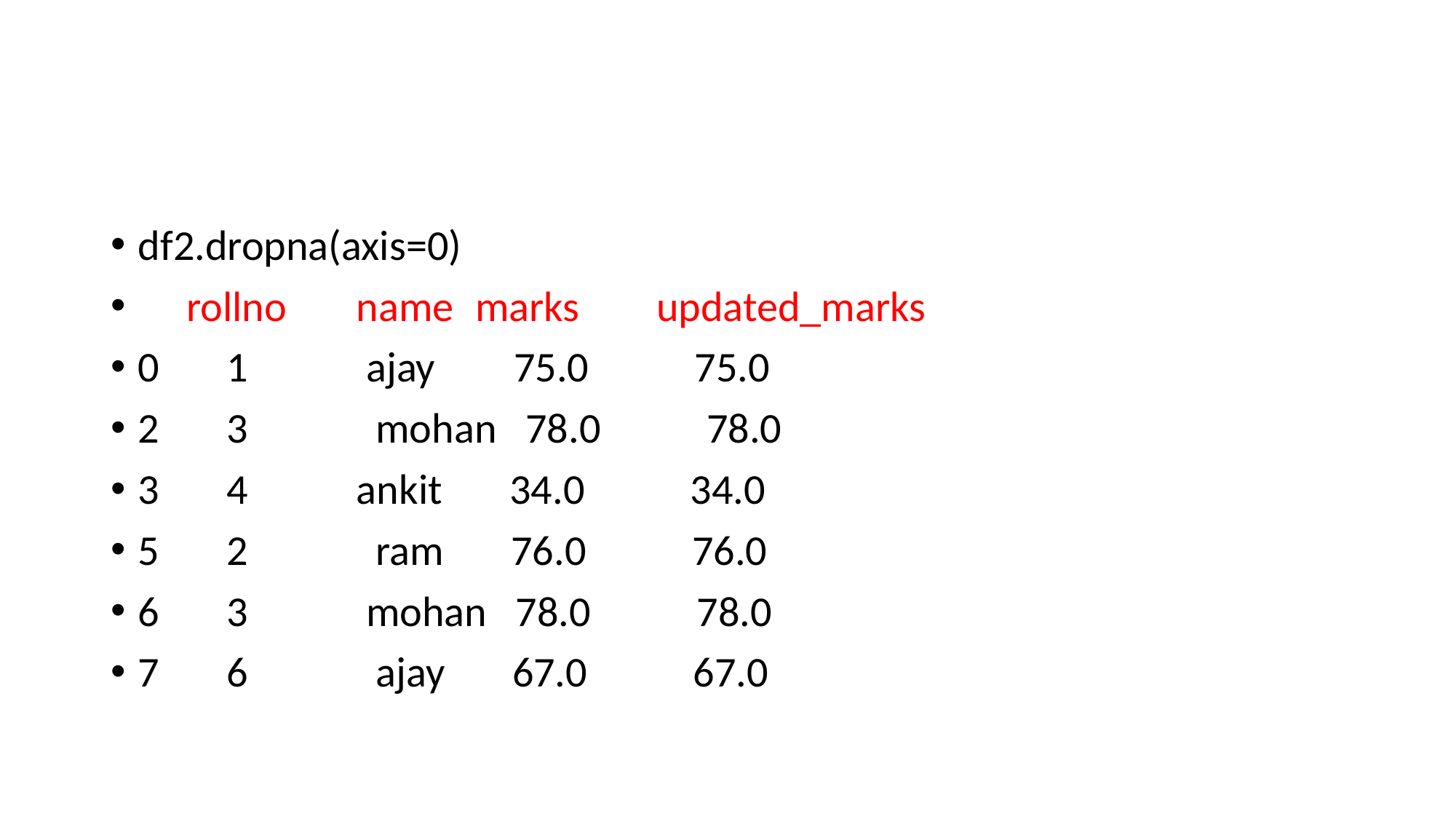

#
df2.dropna(axis=0)
     rollno   	name 	 marks        updated_marks
0       1  	 ajay   	     75.0           75.0
2       3	  mohan   78.0           78.0
3       4  	ankit       34.0           34.0
5       2  	  ram       76.0           76.0
6       3 	 mohan   78.0           78.0
7       6 	  ajay       67.0           67.0